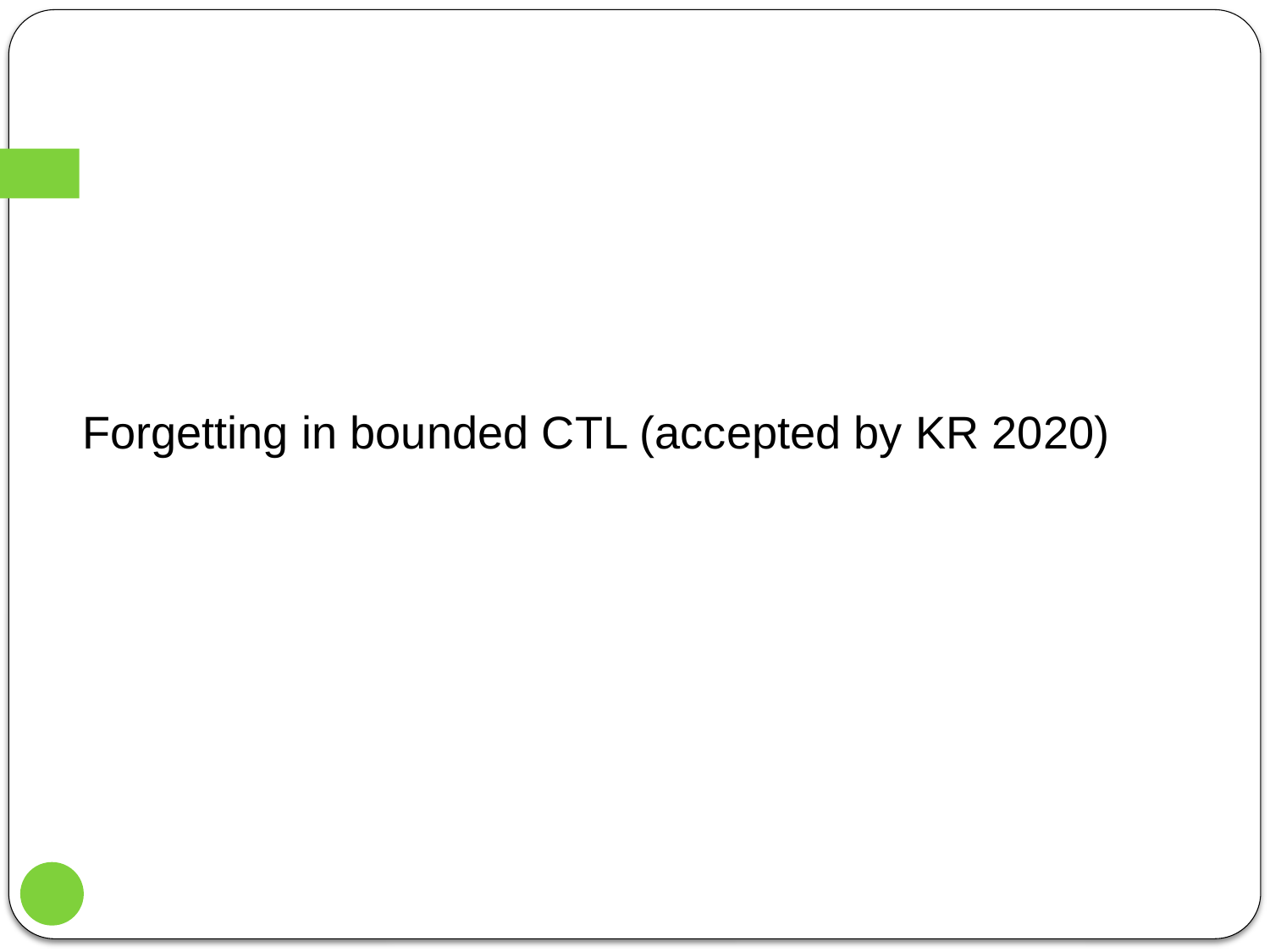

Forgetting in bounded CTL (accepted by KR 2020)
8